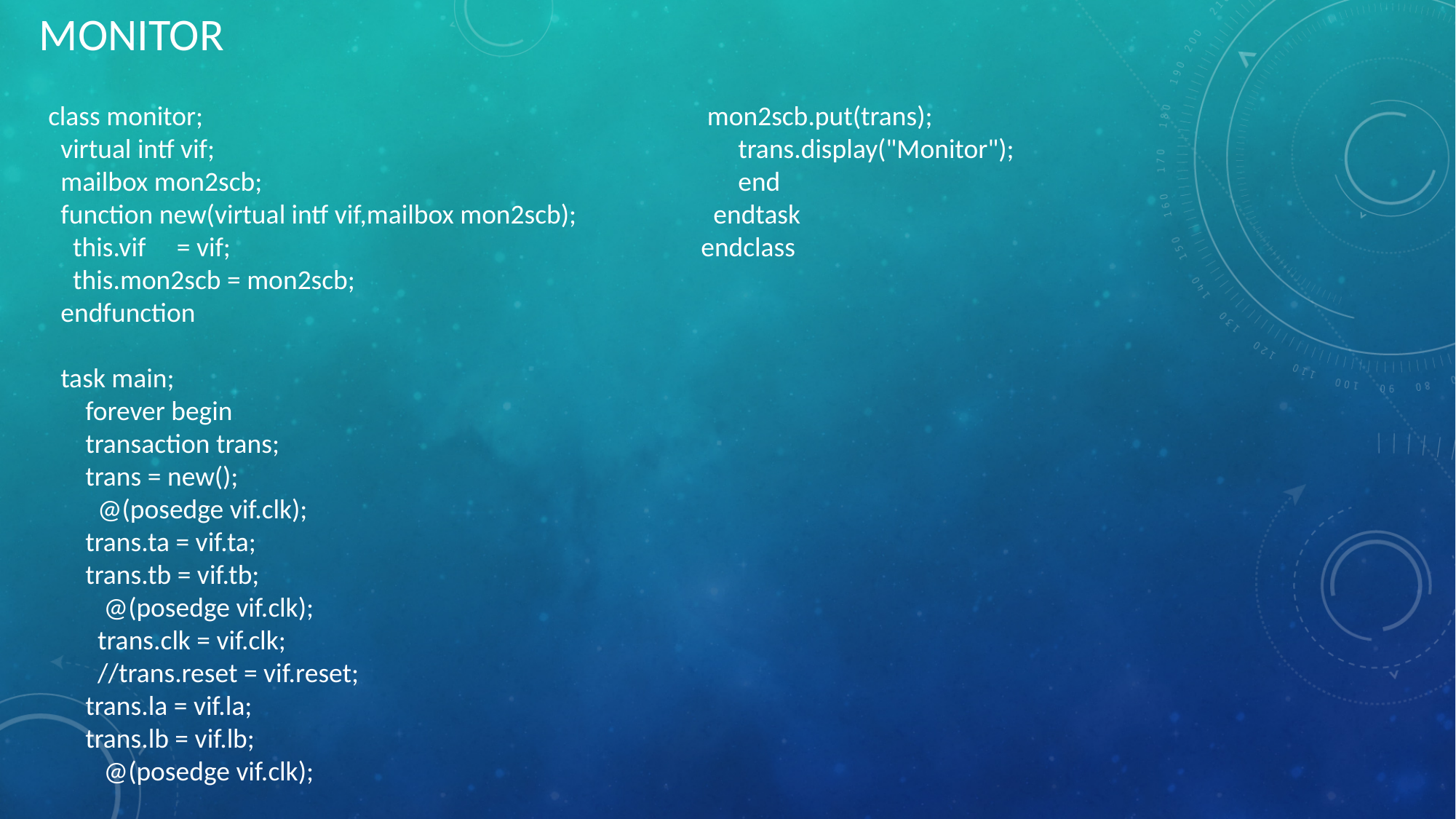

# monitor
class monitor;
  virtual intf vif;
  mailbox mon2scb;
  function new(virtual intf vif,mailbox mon2scb);
    this.vif     = vif;
    this.mon2scb = mon2scb;
  endfunction

  task main;
      forever begin
      transaction trans;
      trans = new();
        @(posedge vif.clk);
      trans.ta = vif.ta;
      trans.tb = vif.tb;
         @(posedge vif.clk);
        trans.clk = vif.clk;
        //trans.reset = vif.reset;
      trans.la = vif.la;
      trans.lb = vif.lb;
         @(posedge vif.clk);
 mon2scb.put(trans);
      trans.display("Monitor");
      end
  endtask
endclass